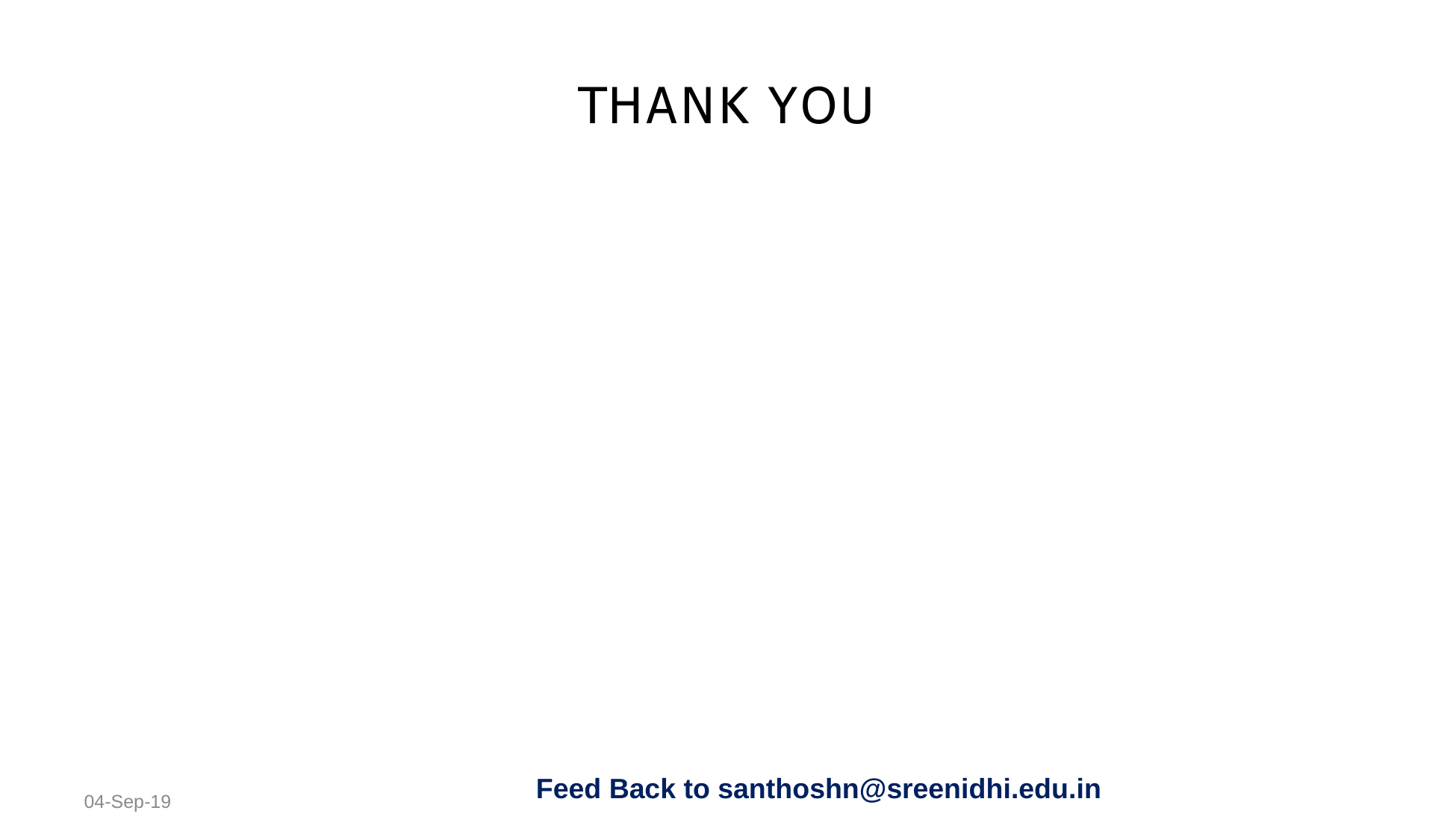

THANK YOU
Feed Back to santhoshn@sreenidhi.edu.in
04-Sep-19